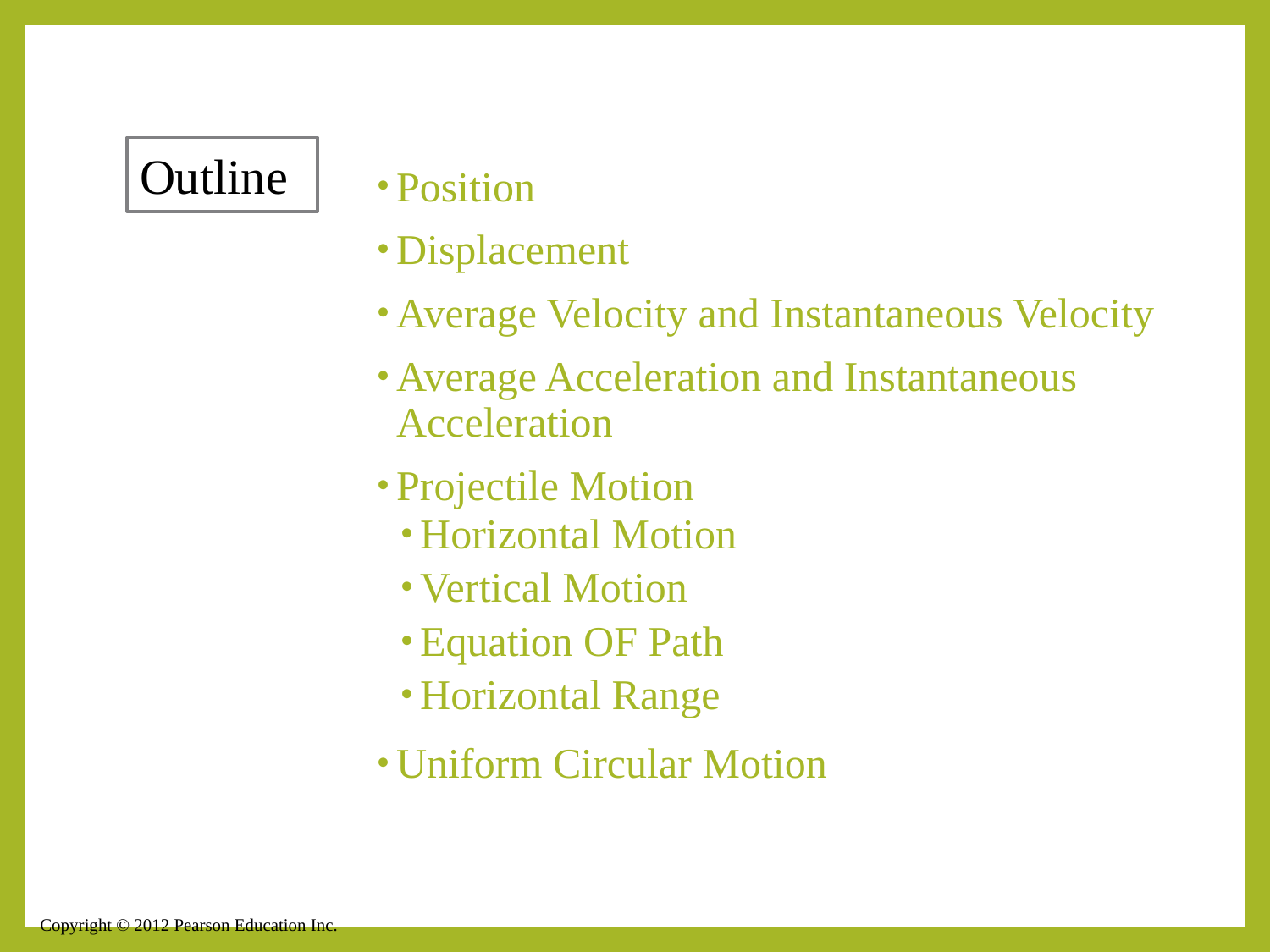

# Outline
Position
Displacement
Average Velocity and Instantaneous Velocity
Average Acceleration and Instantaneous Acceleration
Projectile Motion
Horizontal Motion
Vertical Motion
Equation OF Path
Horizontal Range
Uniform Circular Motion